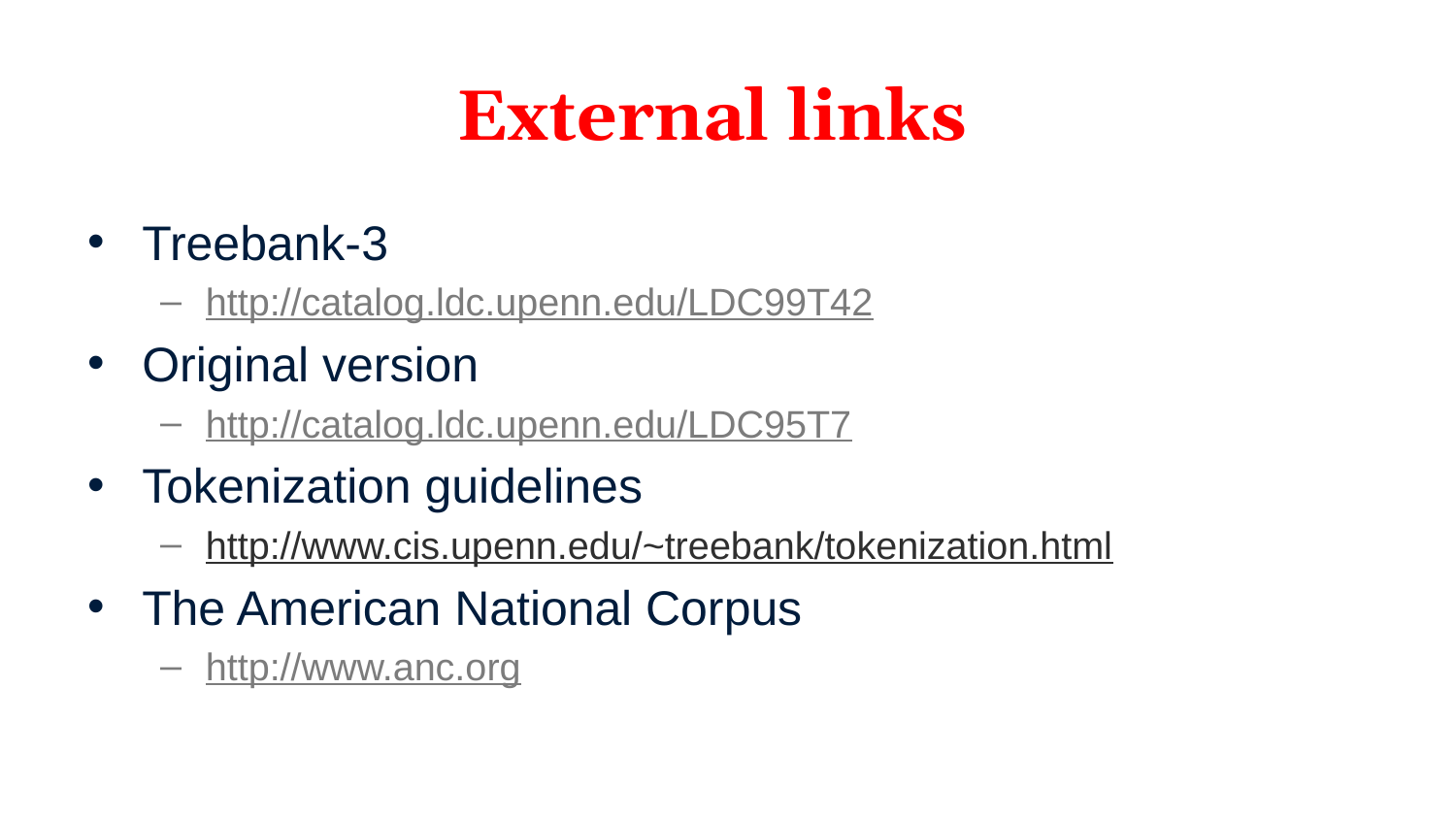

# External links
Treebank-3
http://catalog.ldc.upenn.edu/LDC99T42
Original version
http://catalog.ldc.upenn.edu/LDC95T7
Tokenization guidelines
http://www.cis.upenn.edu/~treebank/tokenization.html
The American National Corpus
http://www.anc.org